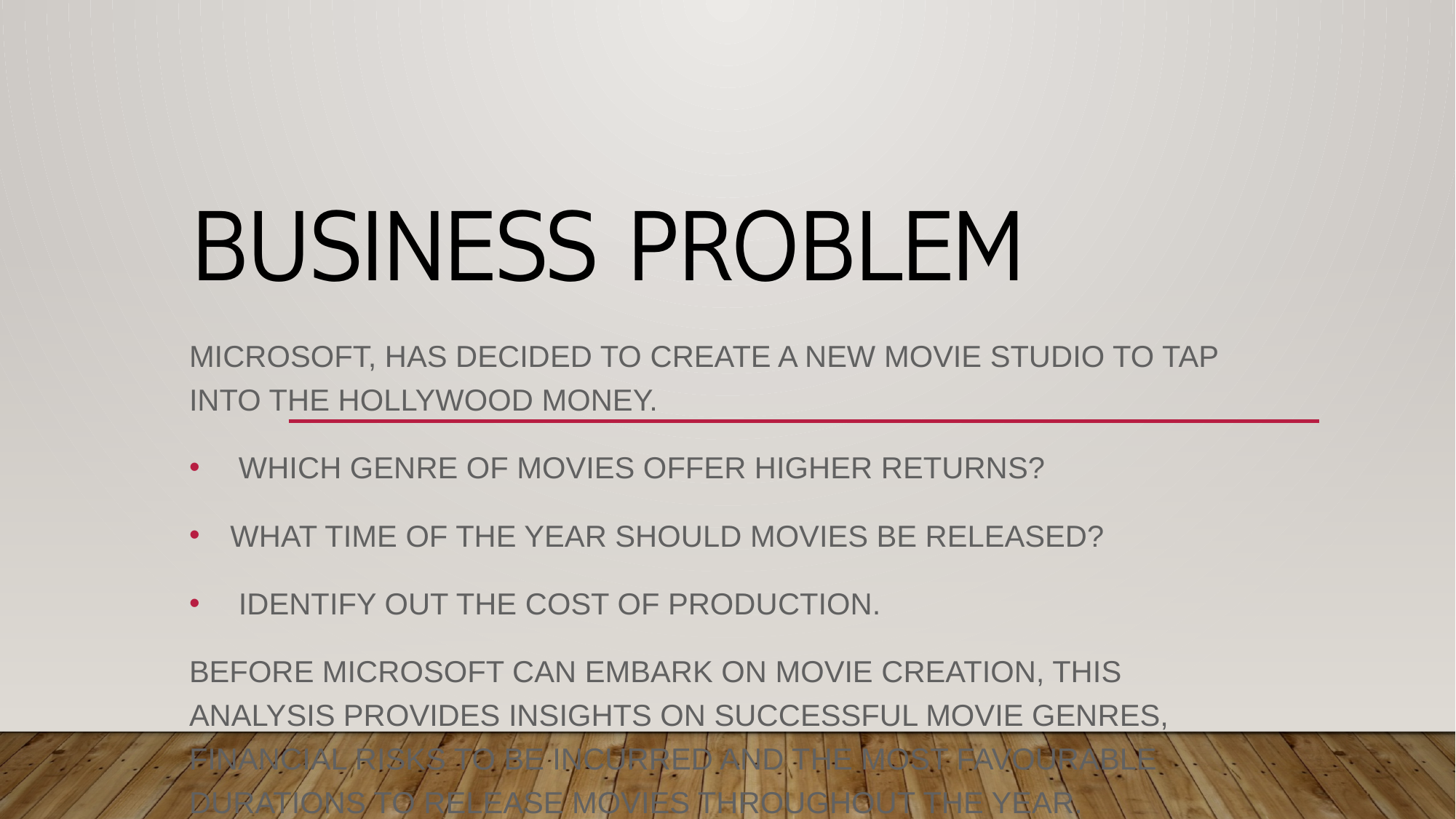

# BUSINESS PROBLEM
Microsoft, has decided to create a new movie studio to tap into the HollywooD money.
 which genre of movies offer higher returns?
What time of the year should movies be released?
 Identify out the cost of production.
Before Microsoft can embark on movie creation, this analysis provides insights on successful movie genres, financial risks to be incurred and the most favourable durations to release movies throughout the year.